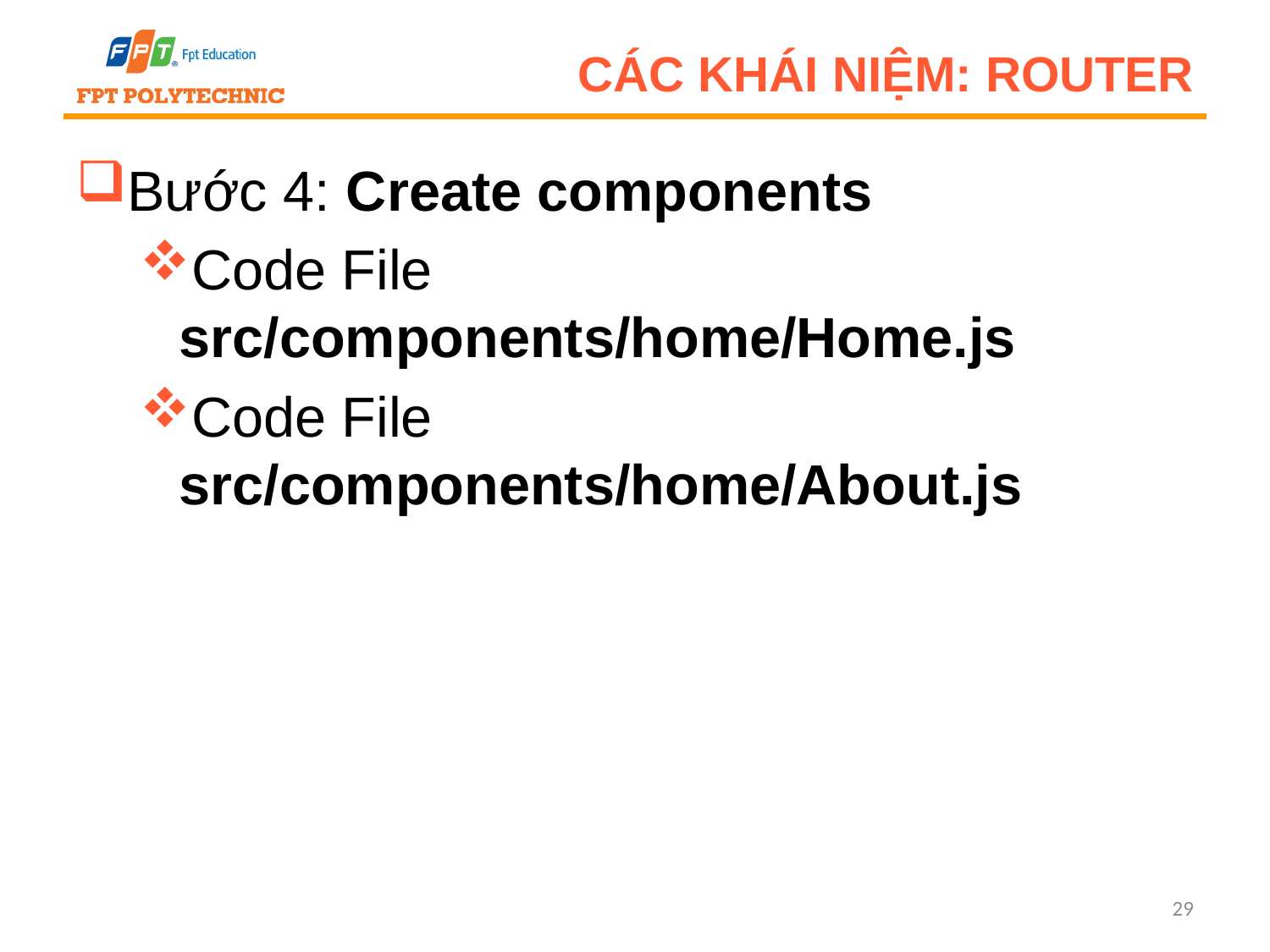

# Các khái niệm: Router
Bước 4: Create components
Code File src/components/home/Home.js
Code File src/components/home/About.js

29